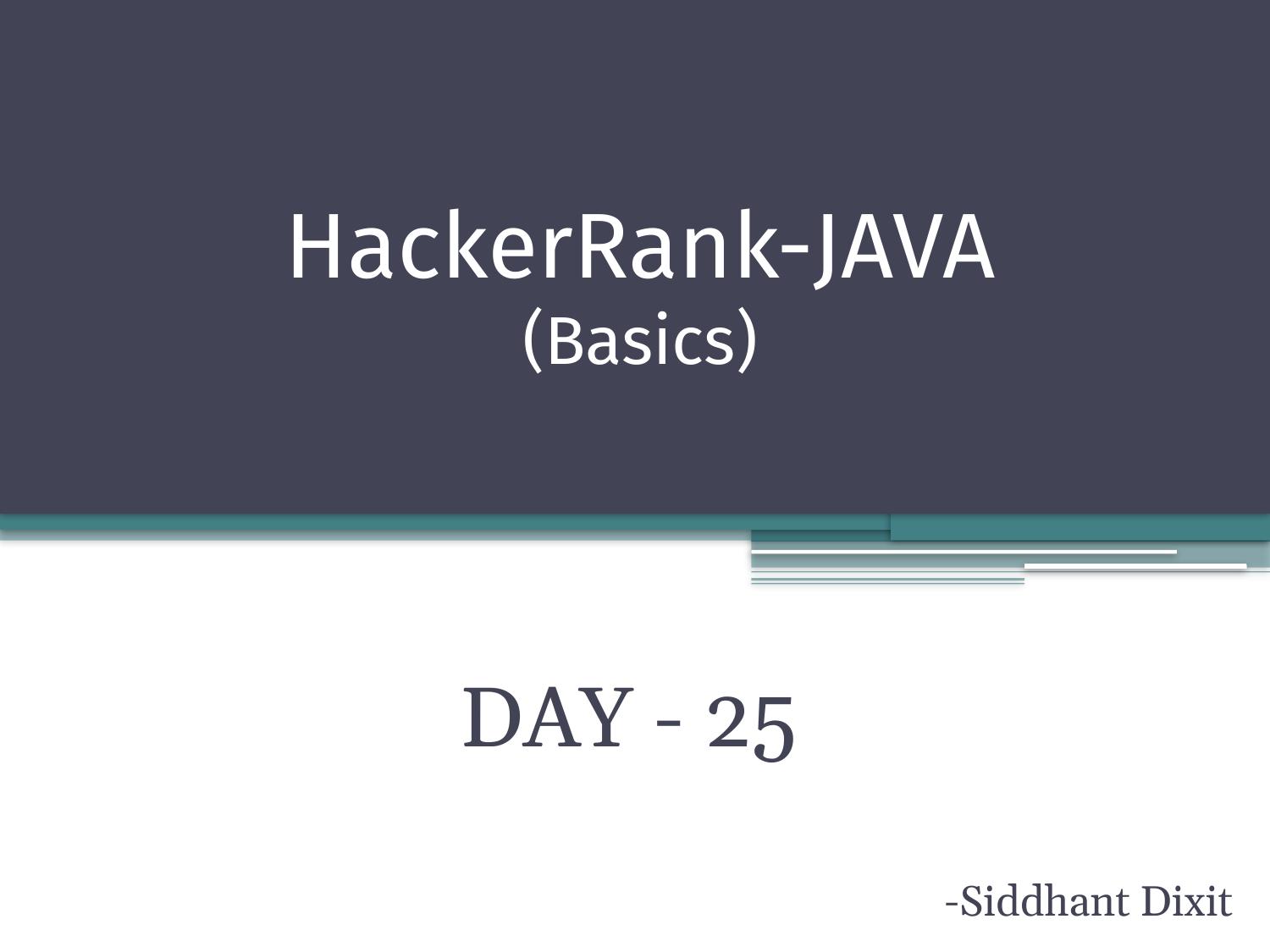

# HackerRank-JAVA (Basics)
DAY - 25
-Siddhant Dixit